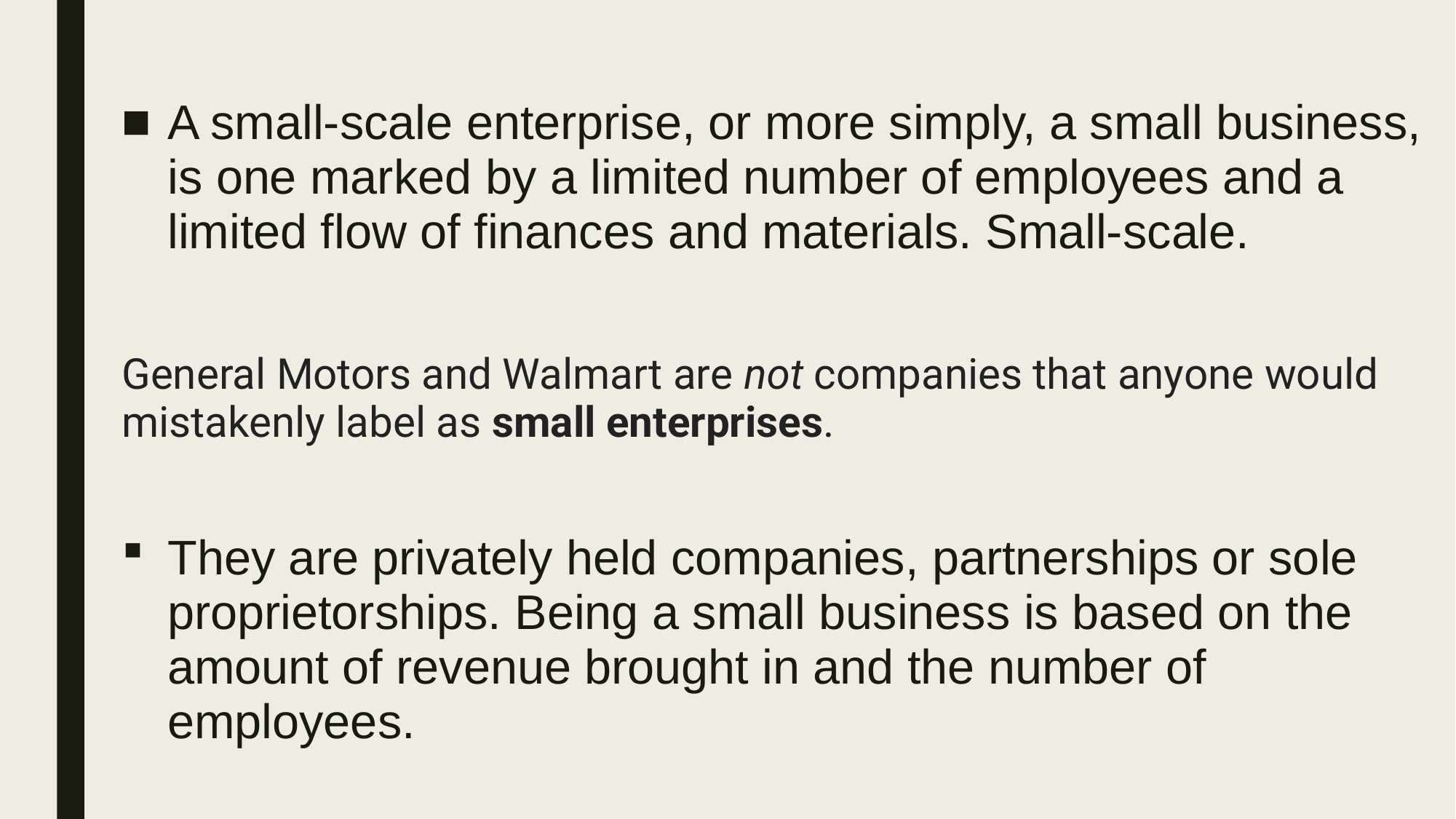

A small-scale enterprise, or more simply, a small business, is one marked by a limited number of employees and a limited flow of finances and materials. Small-scale.

General Motors and Walmart are not companies that anyone would mistakenly label as small enterprises.

They are privately held companies, partnerships or sole proprietorships. Being a small business is based on the amount of revenue brought in and the number of employees.